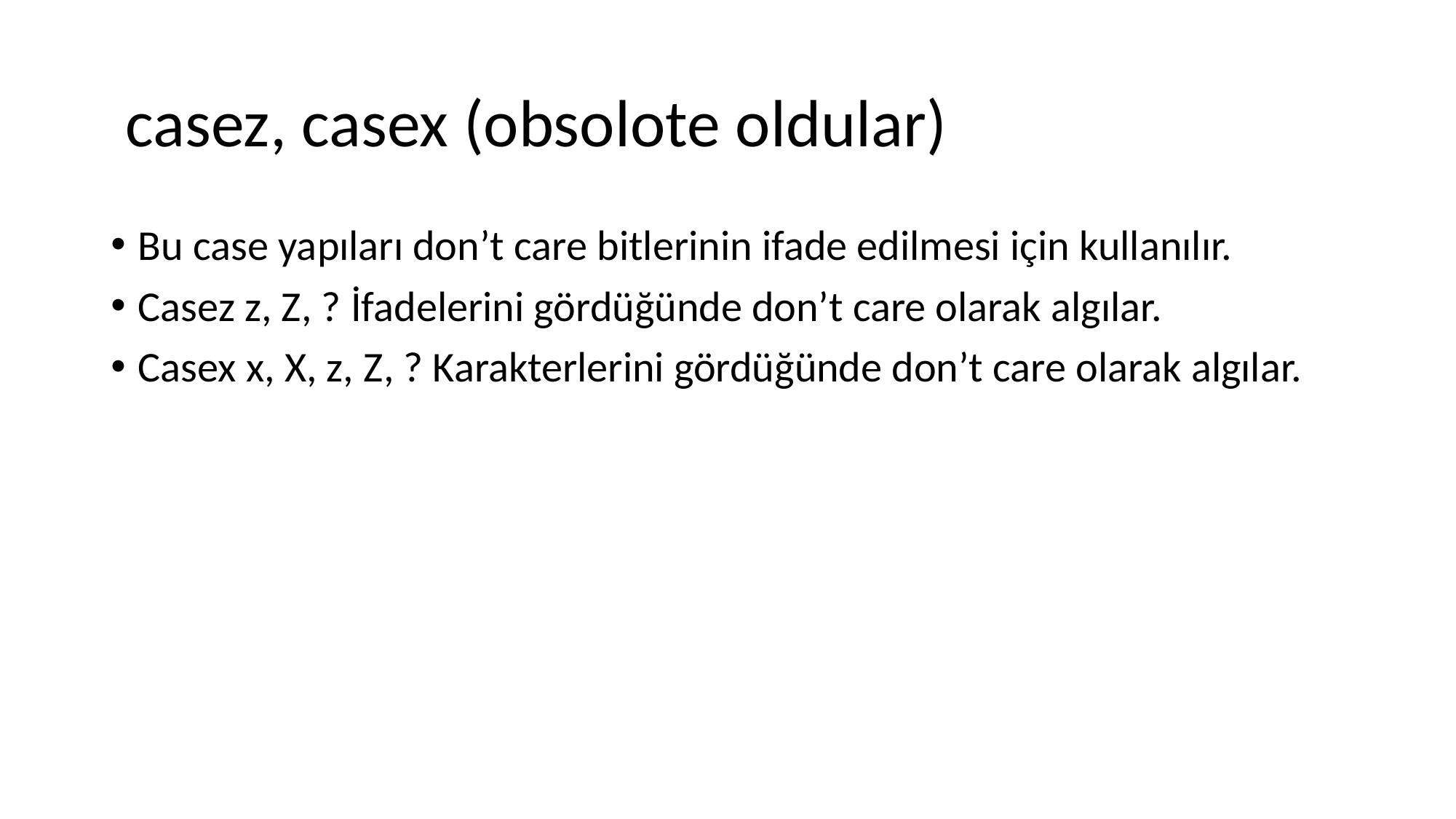

# casez, casex (obsolote oldular)
Bu case yapıları don’t care bitlerinin ifade edilmesi için kullanılır.
Casez z, Z, ? İfadelerini gördüğünde don’t care olarak algılar.
Casex x, X, z, Z, ? Karakterlerini gördüğünde don’t care olarak algılar.